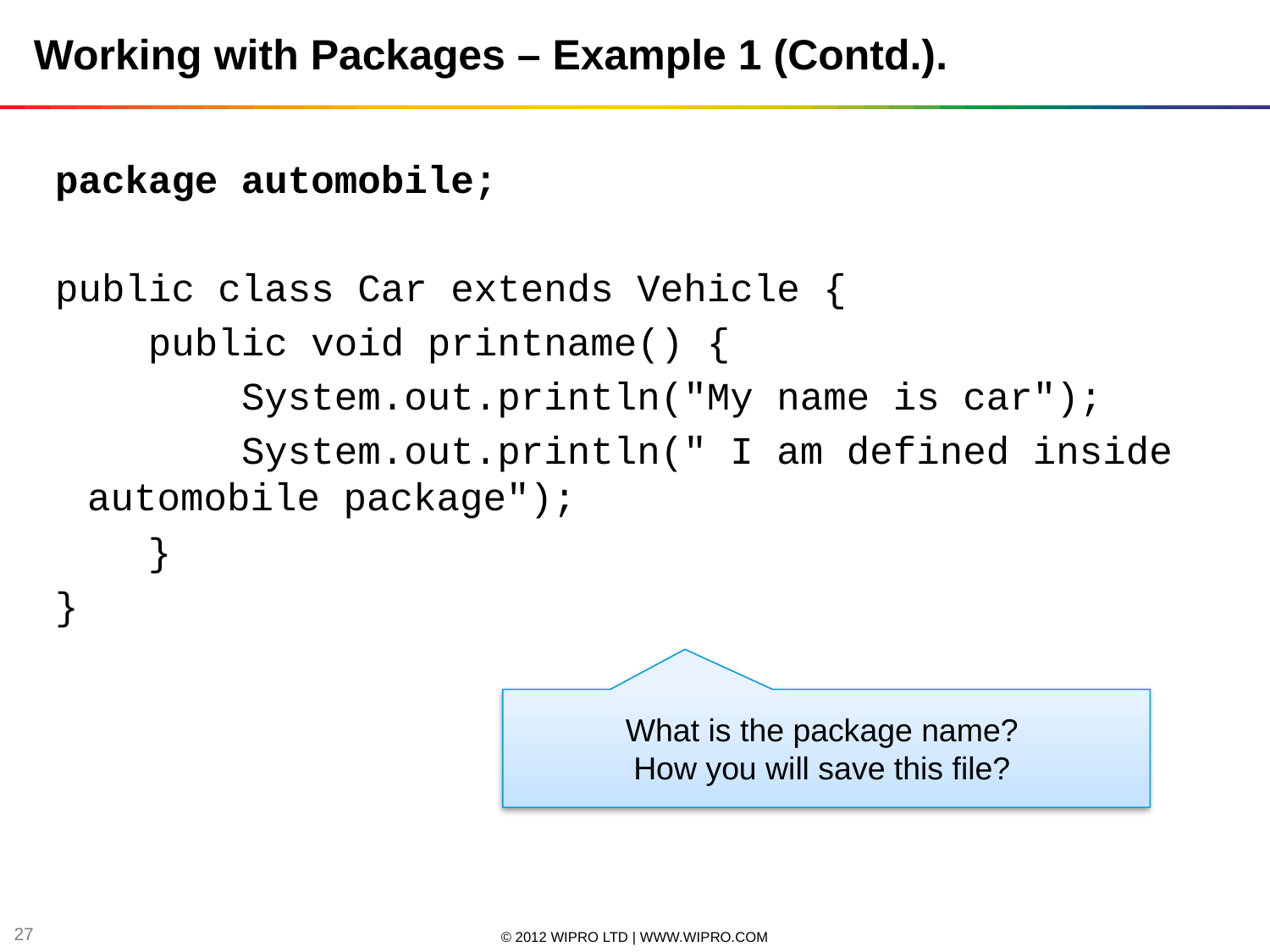

Working with Packages – Example 1 (Contd.).
package automobile;

public class Car extends Vehicle {
    public void printname() {
        System.out.println("My name is car");
        System.out.println(" I am defined inside automobile package");
    }
}
What is the package name?
How you will save this file?